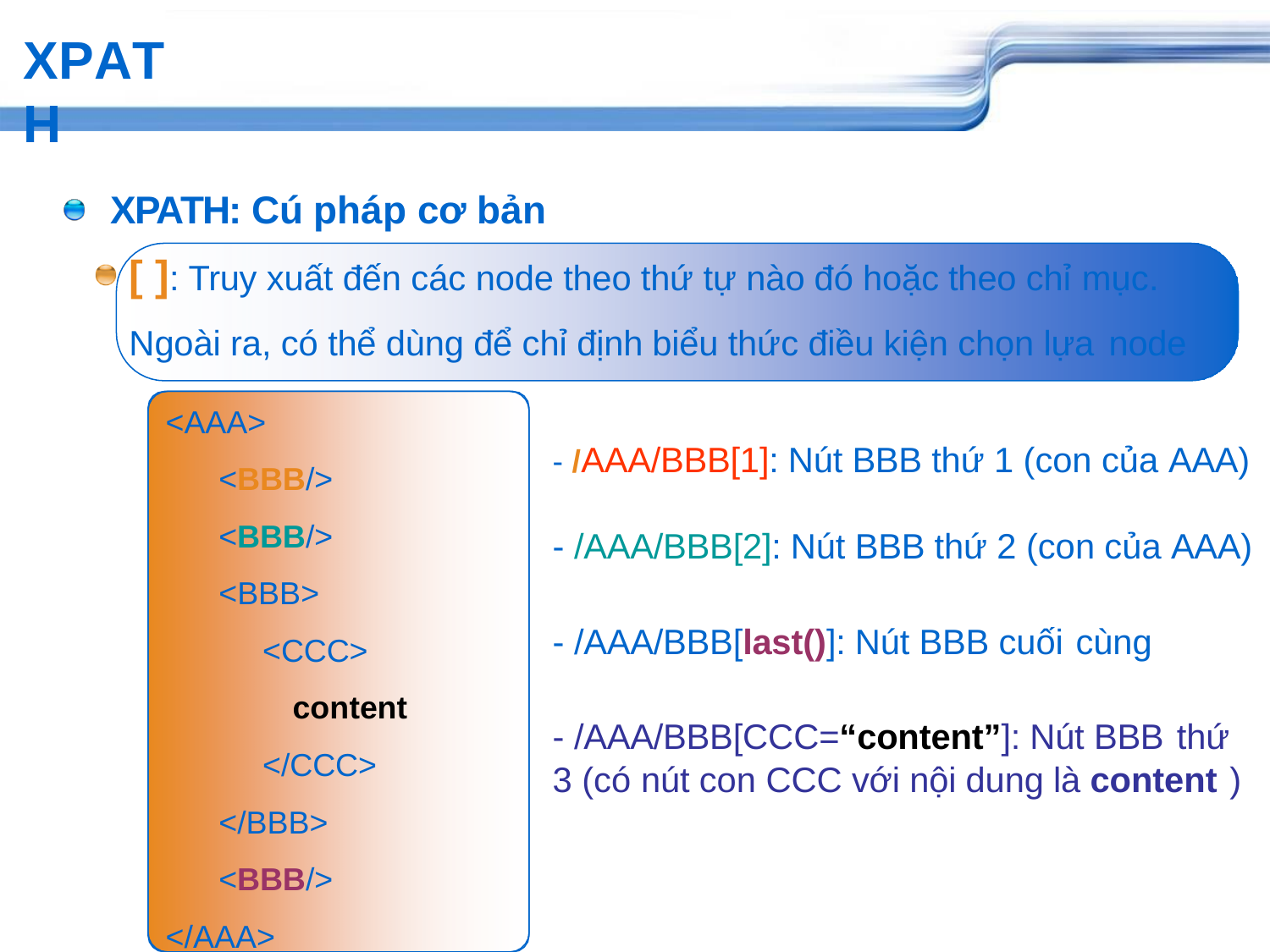

# XPATH
XPATH: Cú pháp cơ bản
[ ]: Truy xuất đến các node theo thứ tự nào đó hoặc theo chỉ mục.
Ngoài ra, có thể dùng để chỉ định biểu thức điều kiện chọn lựa node

<AAA>
<BBB/>
<BBB/>
<BBB>
<CCC>
content
</CCC>
</BBB>
<BBB/>
</AAA>

- /AAA/BBB[1]: Nút BBB thứ 1 (con của AAA)
- /AAA/BBB[2]: Nút BBB thứ 2 (con của AAA)
- /AAA/BBB[last()]: Nút BBB cuối cùng
- /AAA/BBB[CCC=“content”]: Nút BBB thứ
3 (có nút con CCC với nội dung là content )